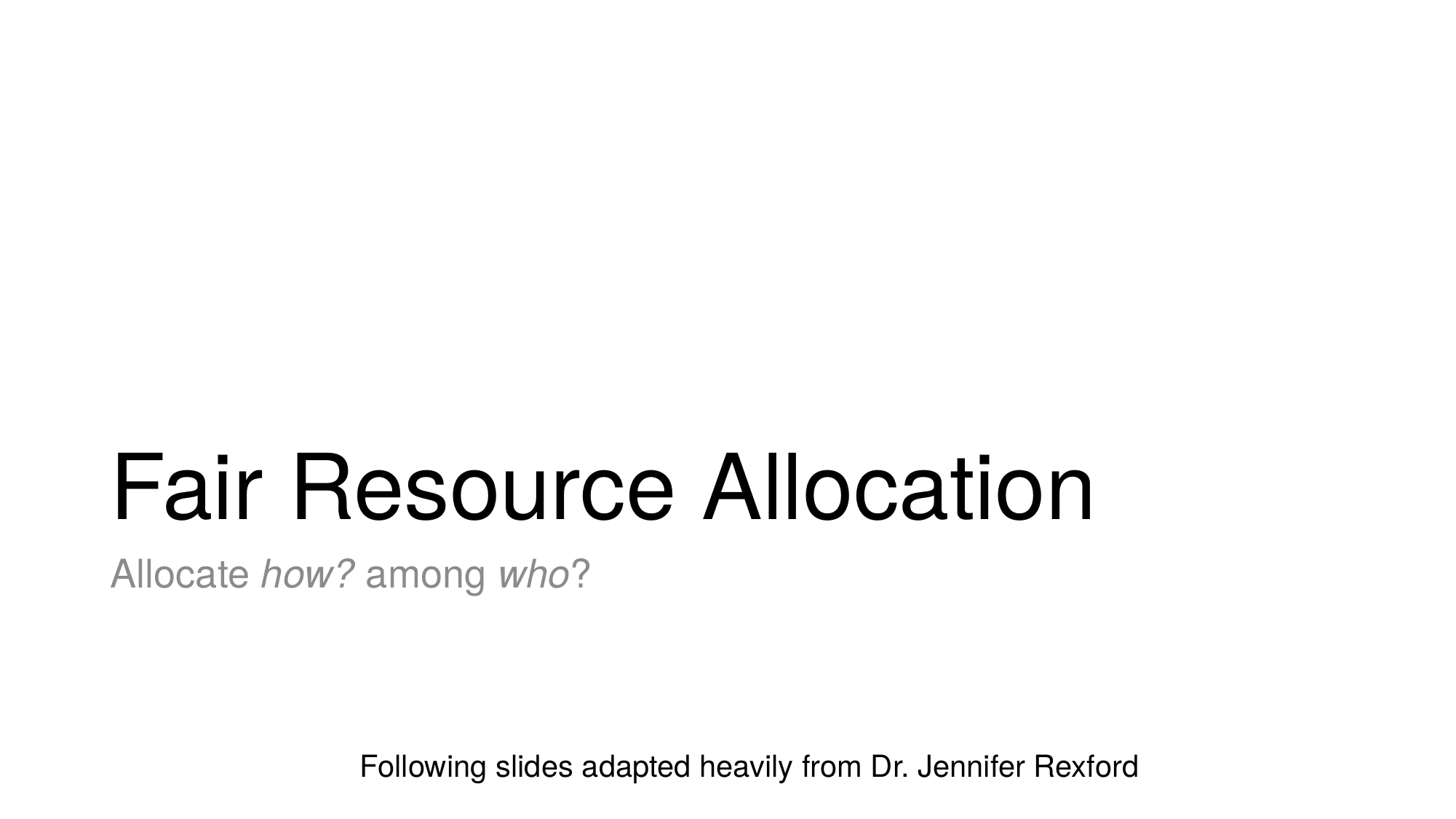

# Fair Resource Allocation
Allocate how? among who?
Following slides adapted heavily from Dr. Jennifer Rexford